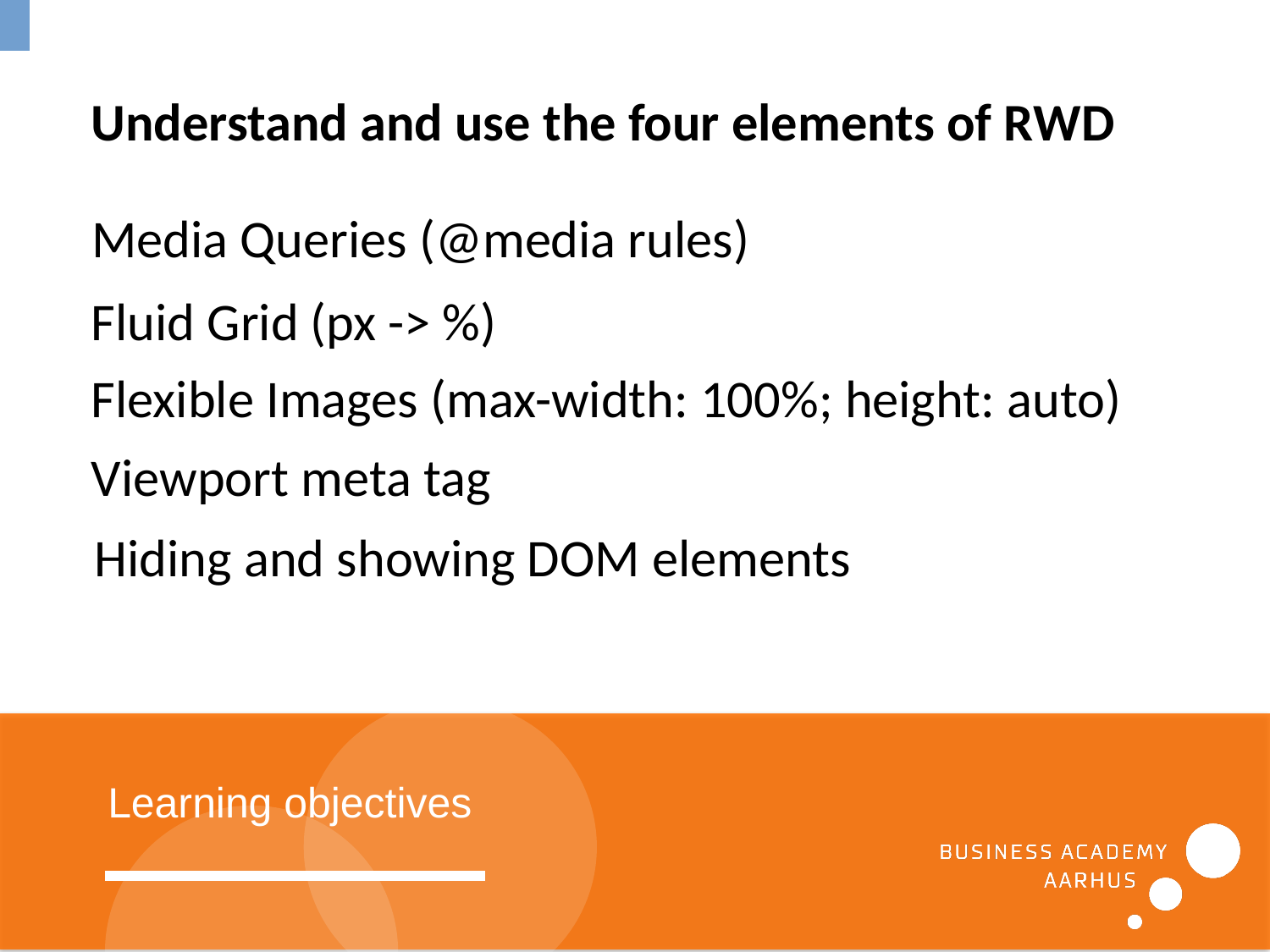

Understand and use the four elements of RWD
Media Queries (@media rules)
Fluid Grid (px -> %)
Flexible Images (max-width: 100%; height: auto)
Viewport meta tag
Hiding and showing DOM elements
Learning objectives